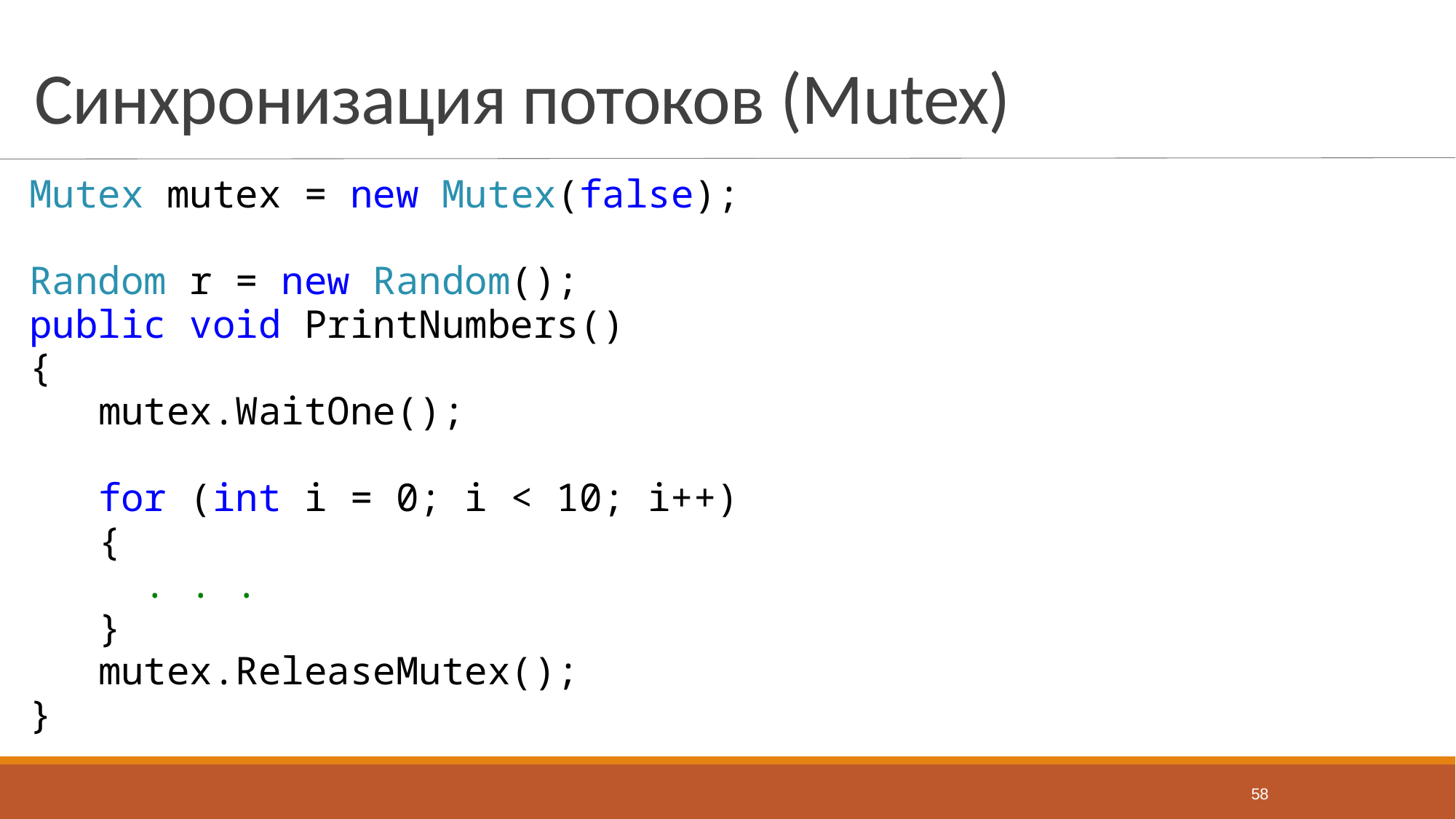

# Синхронизация потоков (Mutex)
Mutex mutex = new Mutex(false);

Random r = new Random();
public void PrintNumbers()
{
   mutex.WaitOne();

   for (int i = 0; i < 10; i++)
   {
     . . .
   }
   mutex.ReleaseMutex();
}
58